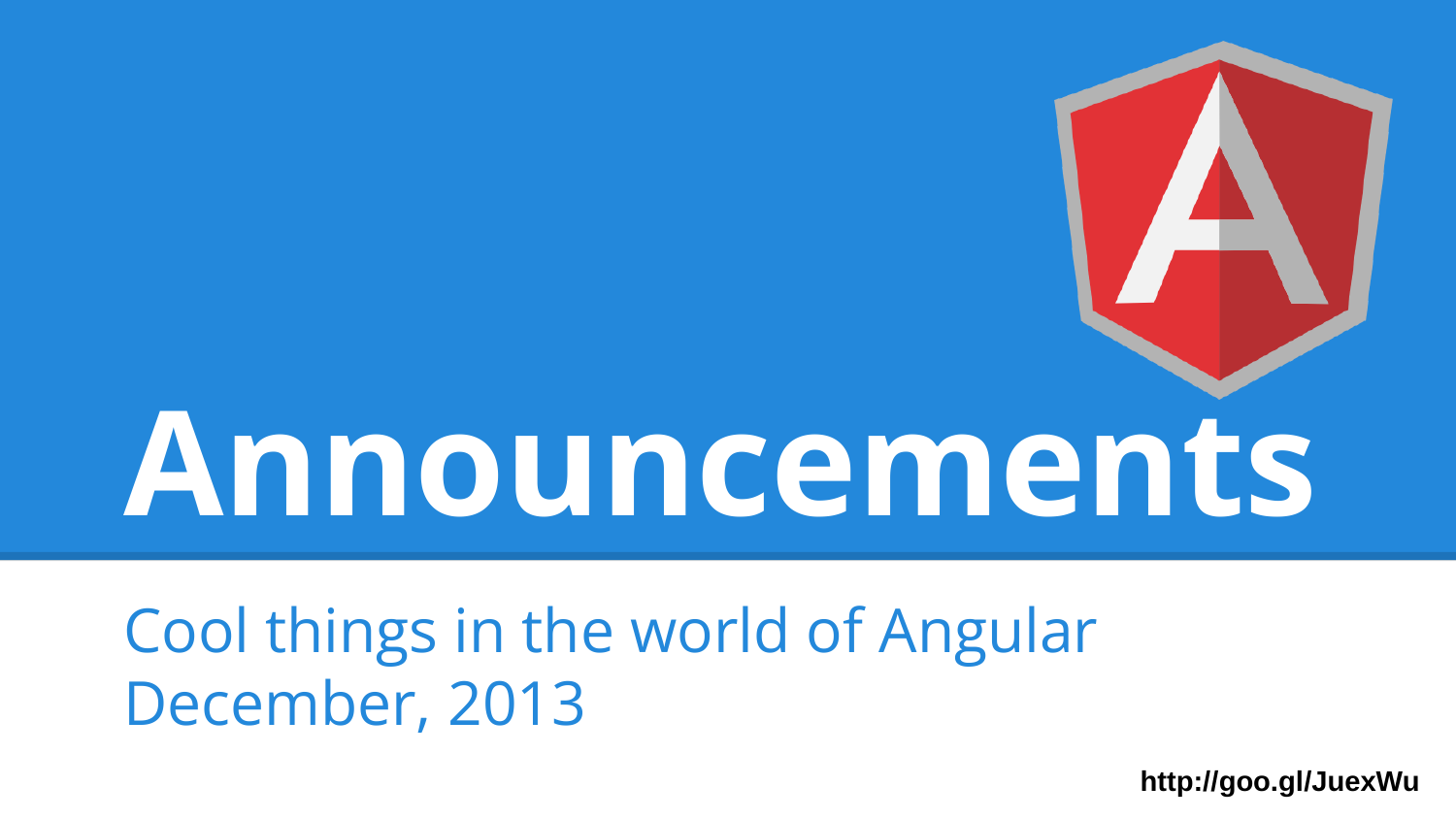

# Announcements
Cool things in the world of Angular
December, 2013
http://goo.gl/JuexWu